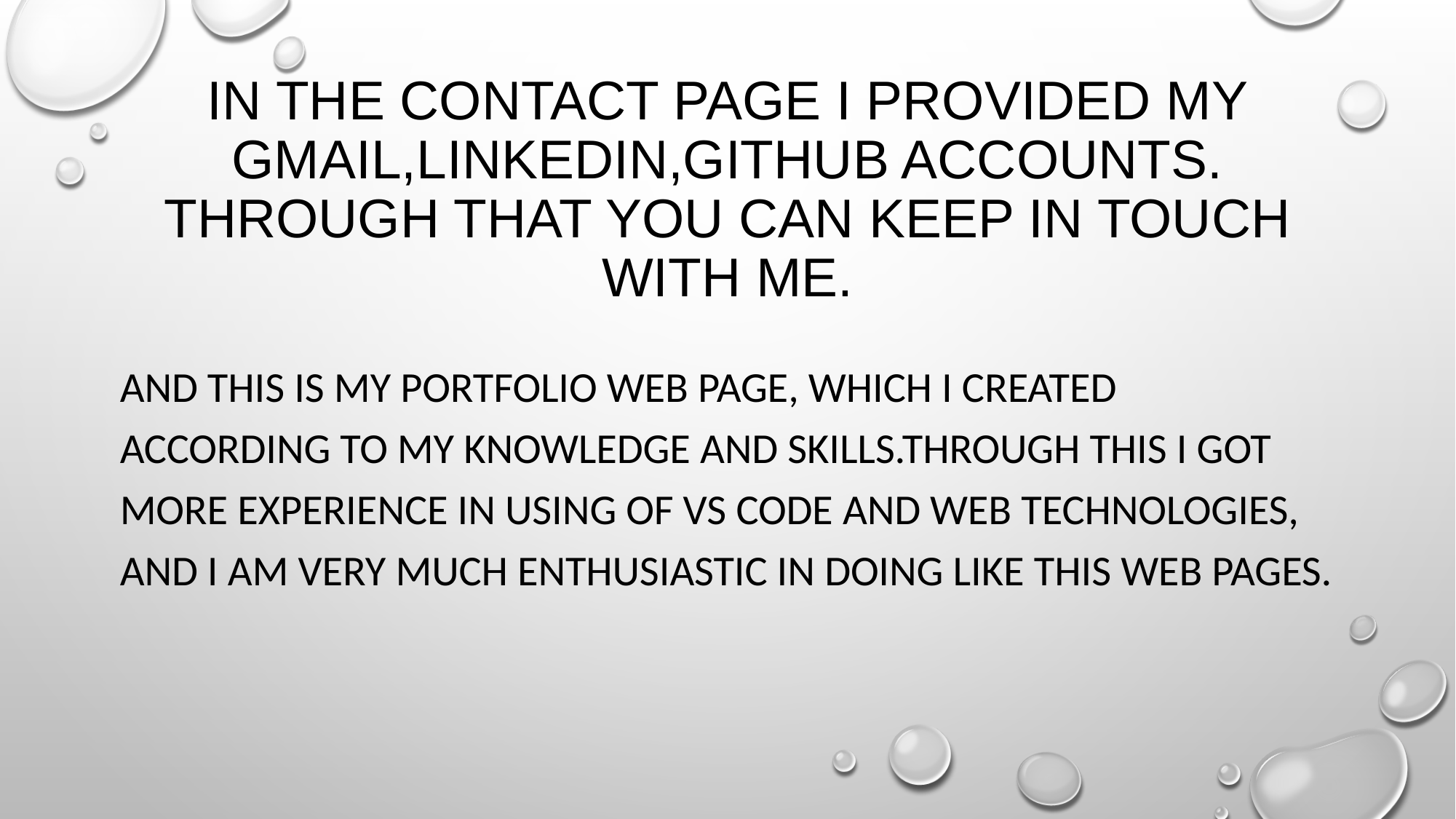

# In the contact page I provided my Gmail,LinkedIn,github accounts. Through that you can keep in touch with me.
And this is my portfolio web page, which I created according to my knowledge and skills.through this I got more experience in using of vs code and web technologies, and I am very much enthusiastic in doing like this web pages.